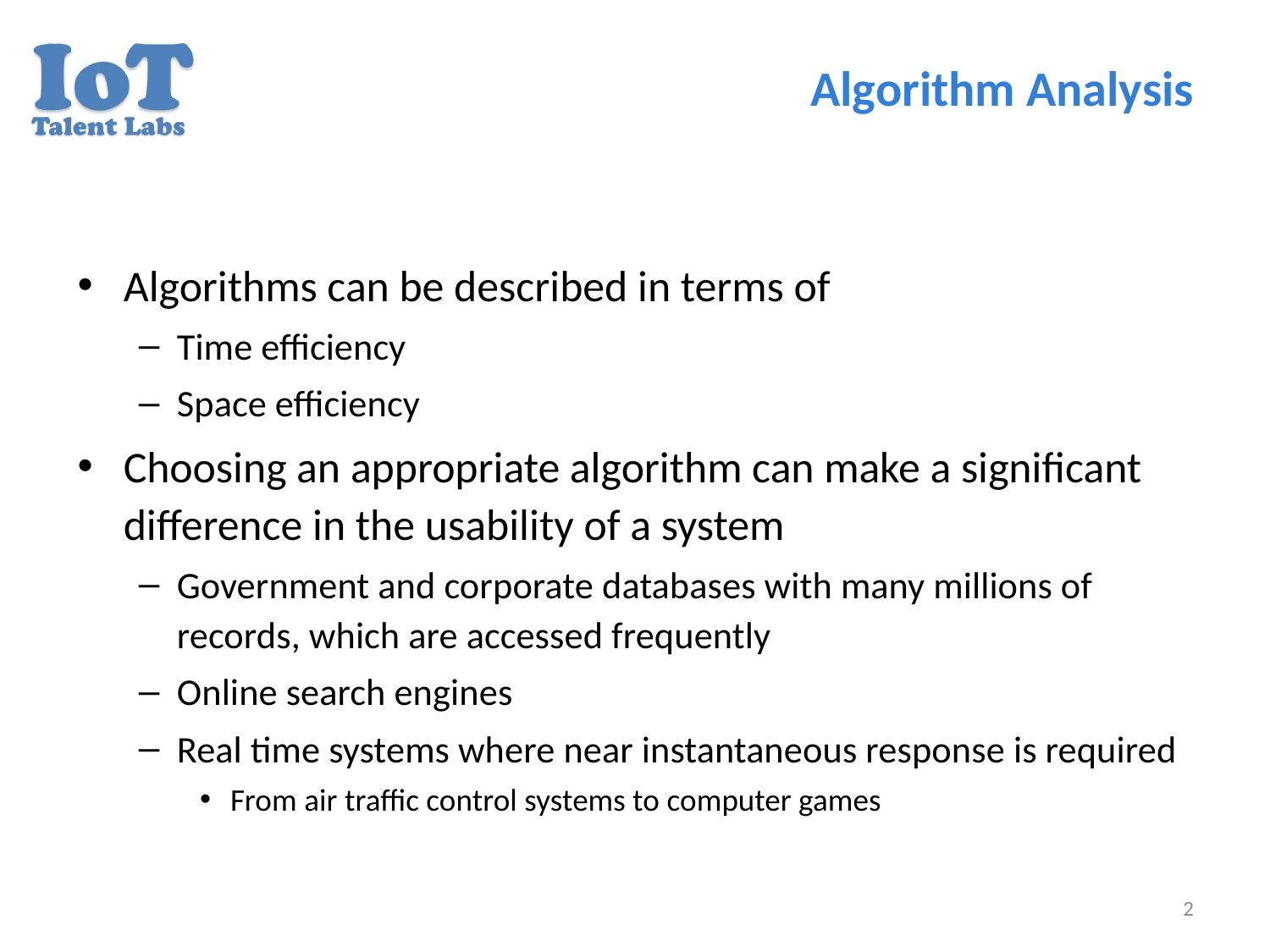

# Algorithm Analysis
Algorithms can be described in terms of
Time efficiency
Space efficiency
Choosing an appropriate algorithm can make a significant difference in the usability of a system
Government and corporate databases with many millions of records, which are accessed frequently
Online search engines
Real time systems where near instantaneous response is required
From air traffic control systems to computer games

2